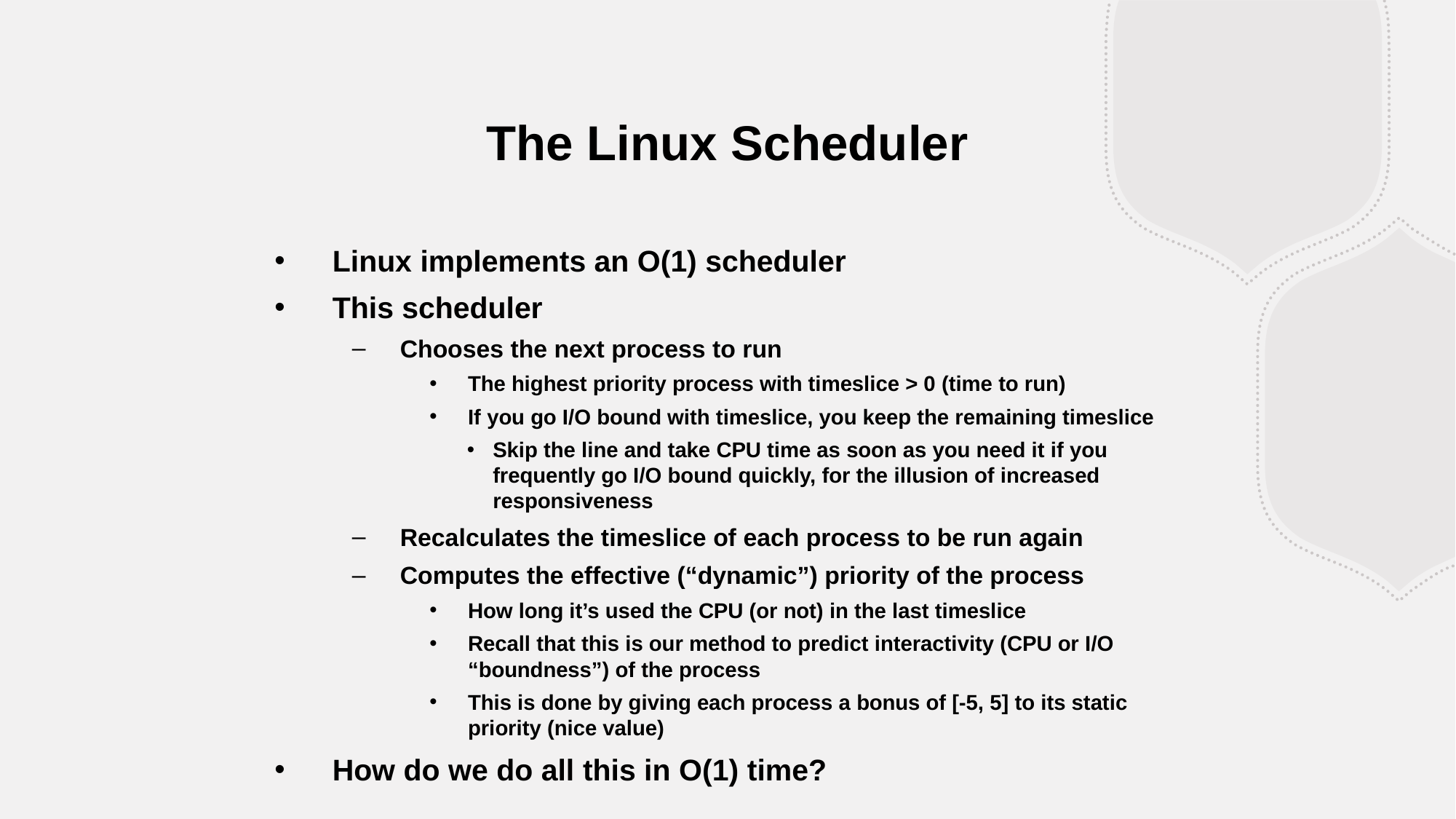

The Linux Scheduler
Linux implements an O(1) scheduler
This scheduler
Chooses the next process to run
The highest priority process with timeslice > 0 (time to run)
If you go I/O bound with timeslice, you keep the remaining timeslice
Skip the line and take CPU time as soon as you need it if you frequently go I/O bound quickly, for the illusion of increased responsiveness
Recalculates the timeslice of each process to be run again
Computes the effective (“dynamic”) priority of the process
How long it’s used the CPU (or not) in the last timeslice
Recall that this is our method to predict interactivity (CPU or I/O “boundness”) of the process
This is done by giving each process a bonus of [-5, 5] to its static priority (nice value)
How do we do all this in O(1) time?